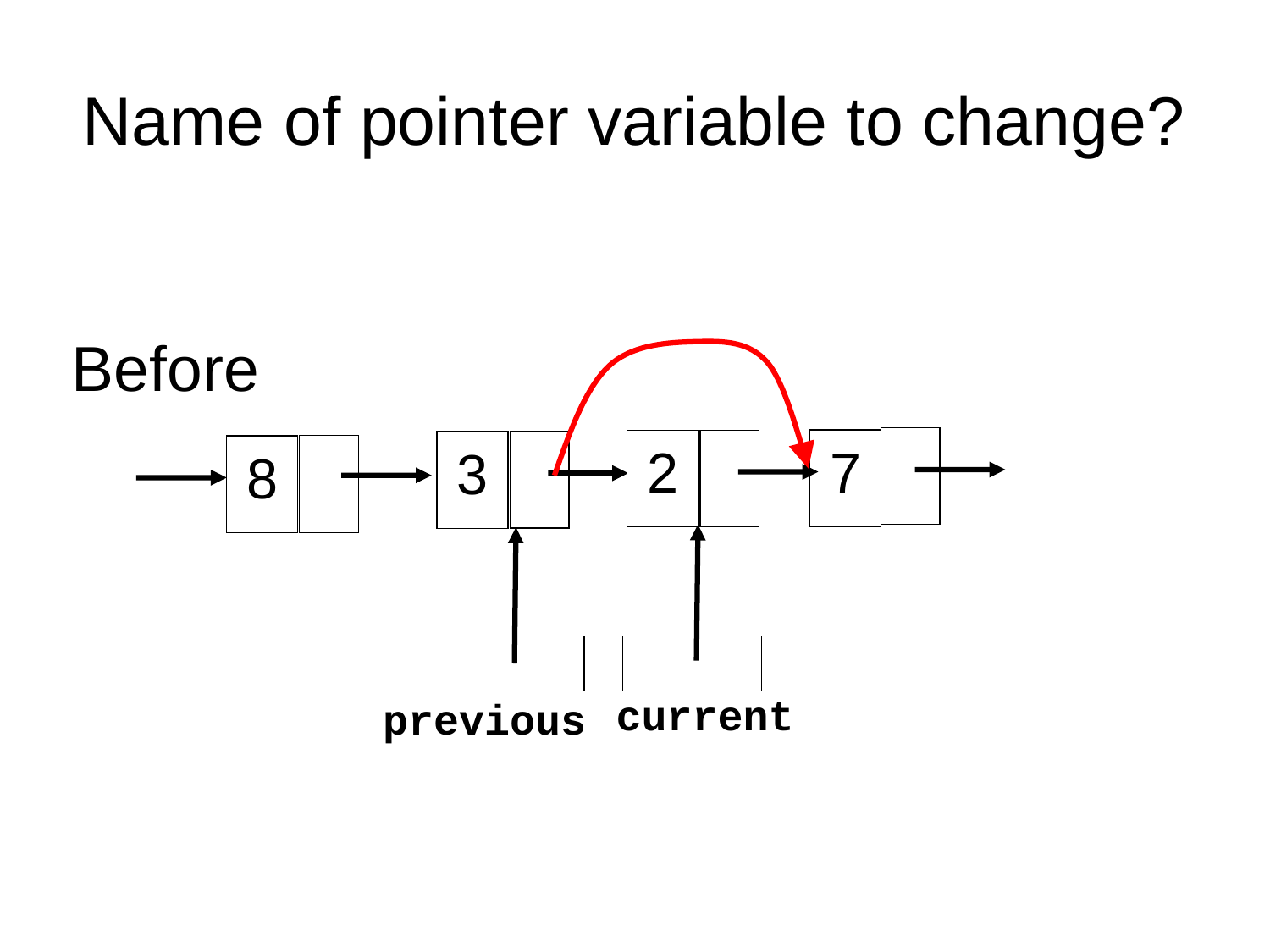

# Name of pointer variable to change?
Before

7

2

3

8

current
previous